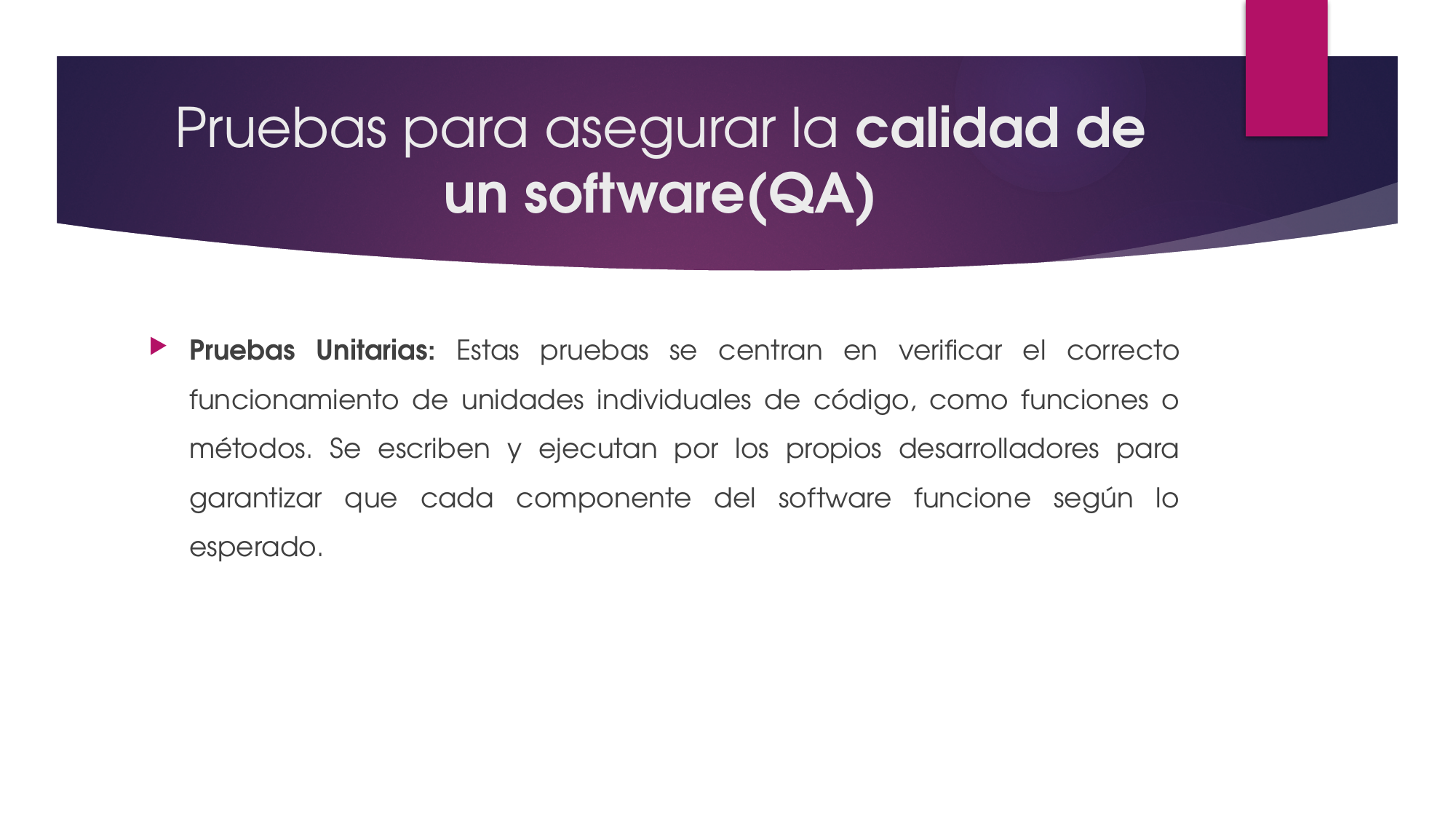

# Pruebas para asegurar la calidad de un software(QA)
Pruebas Unitarias: Estas pruebas se centran en verificar el correcto funcionamiento de unidades individuales de código, como funciones o métodos. Se escriben y ejecutan por los propios desarrolladores para garantizar que cada componente del software funcione según lo esperado.